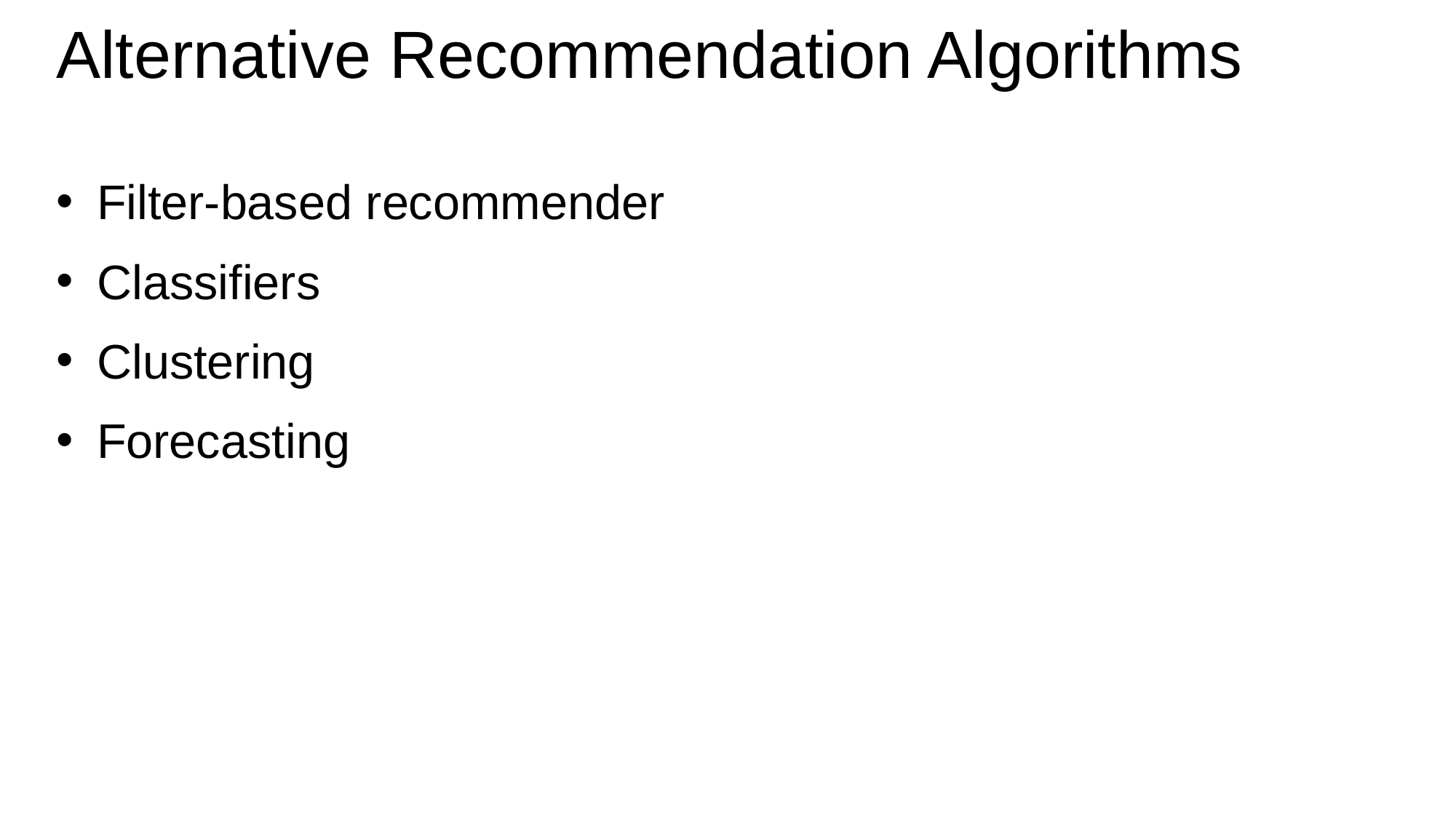

# Alternative Recommendation Algorithms
Filter-based recommender
Classifiers
Clustering
Forecasting